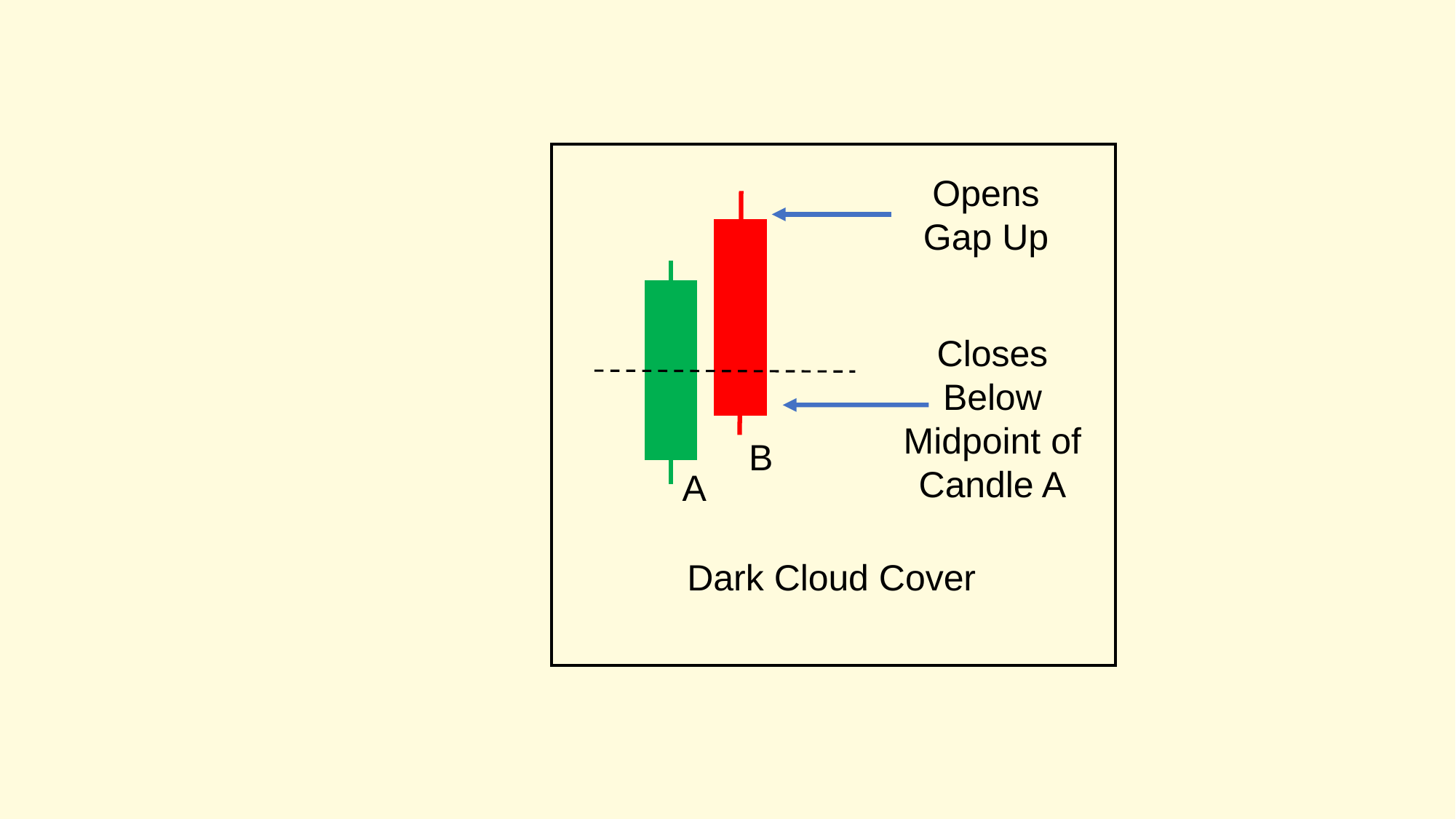

Opens Gap Up

Closes
Below Midpoint of
Candle A
B
A
Dark Cloud Cover